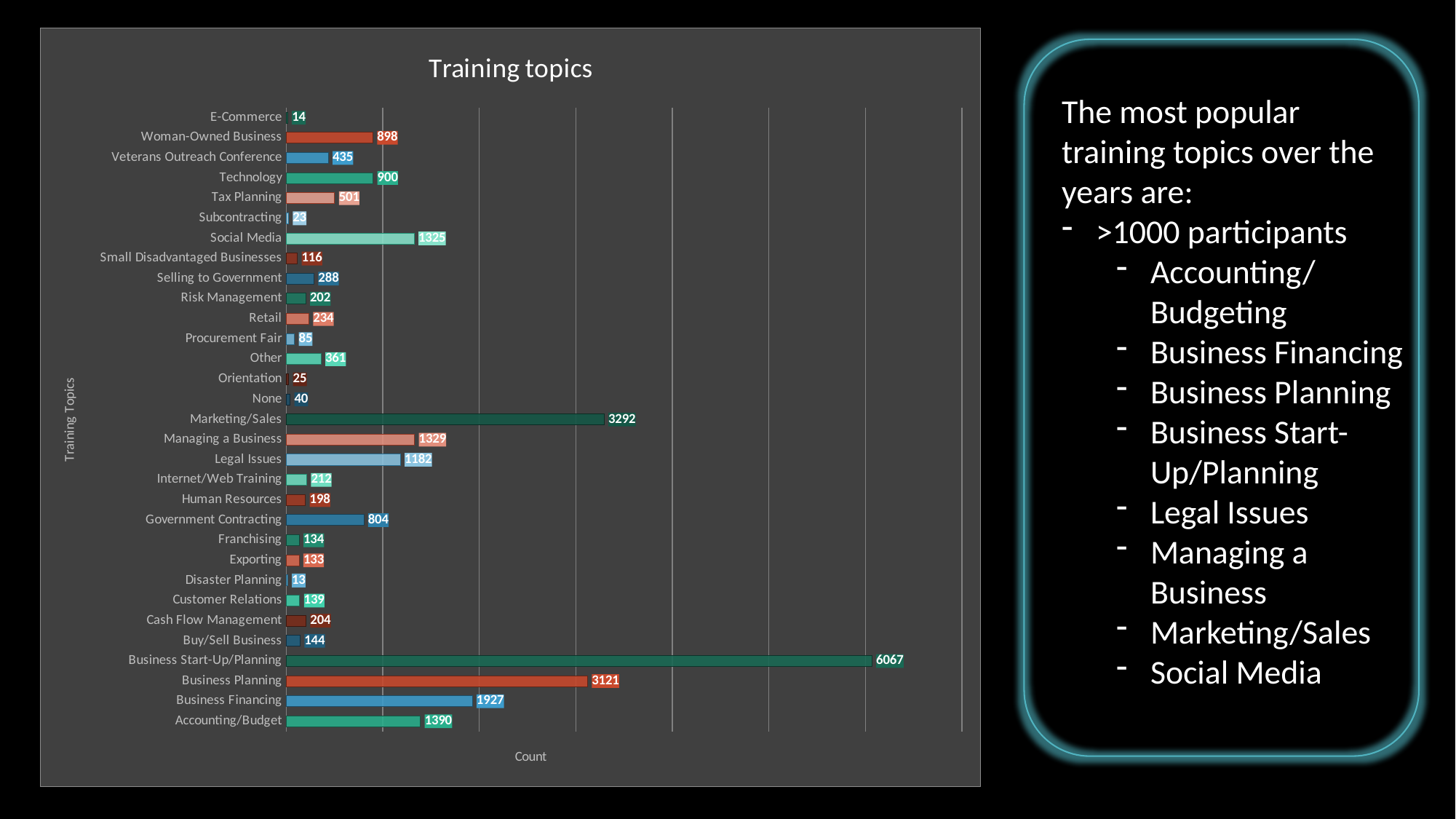

### Chart: Training topics

| Category | Count |
|---|---|
| Accounting/Budget | 1390.0 |
| Business Financing | 1927.0 |
| Business Planning | 3121.0 |
| Business Start-Up/Planning | 6067.0 |
| Buy/Sell Business | 144.0 |
| Cash Flow Management | 204.0 |
| Customer Relations | 139.0 |
| Disaster Planning | 13.0 |
| Exporting | 133.0 |
| Franchising | 134.0 |
| Government Contracting | 804.0 |
| Human Resources | 198.0 |
| Internet/Web Training | 212.0 |
| Legal Issues | 1182.0 |
| Managing a Business | 1329.0 |
| Marketing/Sales | 3292.0 |
| None | 40.0 |
| Orientation | 25.0 |
| Other | 361.0 |
| Procurement Fair | 85.0 |
| Retail | 234.0 |
| Risk Management | 202.0 |
| Selling to Government | 288.0 |
| Small Disadvantaged Businesses | 116.0 |
| Social Media | 1325.0 |
| Subcontracting | 23.0 |
| Tax Planning | 501.0 |
| Technology | 900.0 |
| Veterans Outreach Conference | 435.0 |
| Woman-Owned Business | 898.0 |
| E-Commerce | 14.0 |
The most popular training topics over the years are:
>1000 participants
Accounting/
Budgeting
Business Financing
Business Planning
Business Start-Up/Planning
Legal Issues
Managing a Business
Marketing/Sales
Social Media